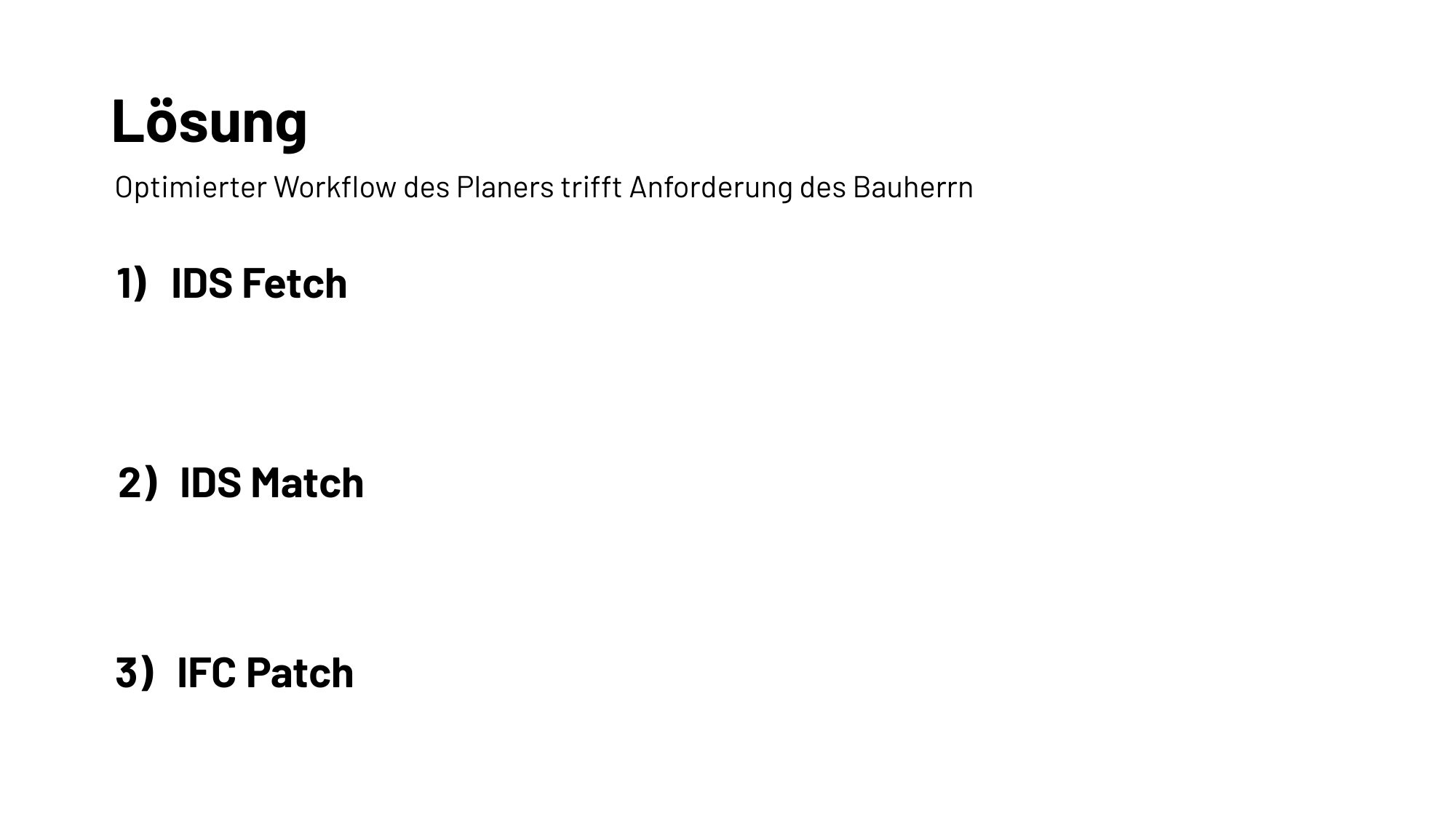

# Lösung
Optimierter Workflow des Planers trifft Anforderung des Bauherrn
IDS Fetch
IDS Match
IFC Patch